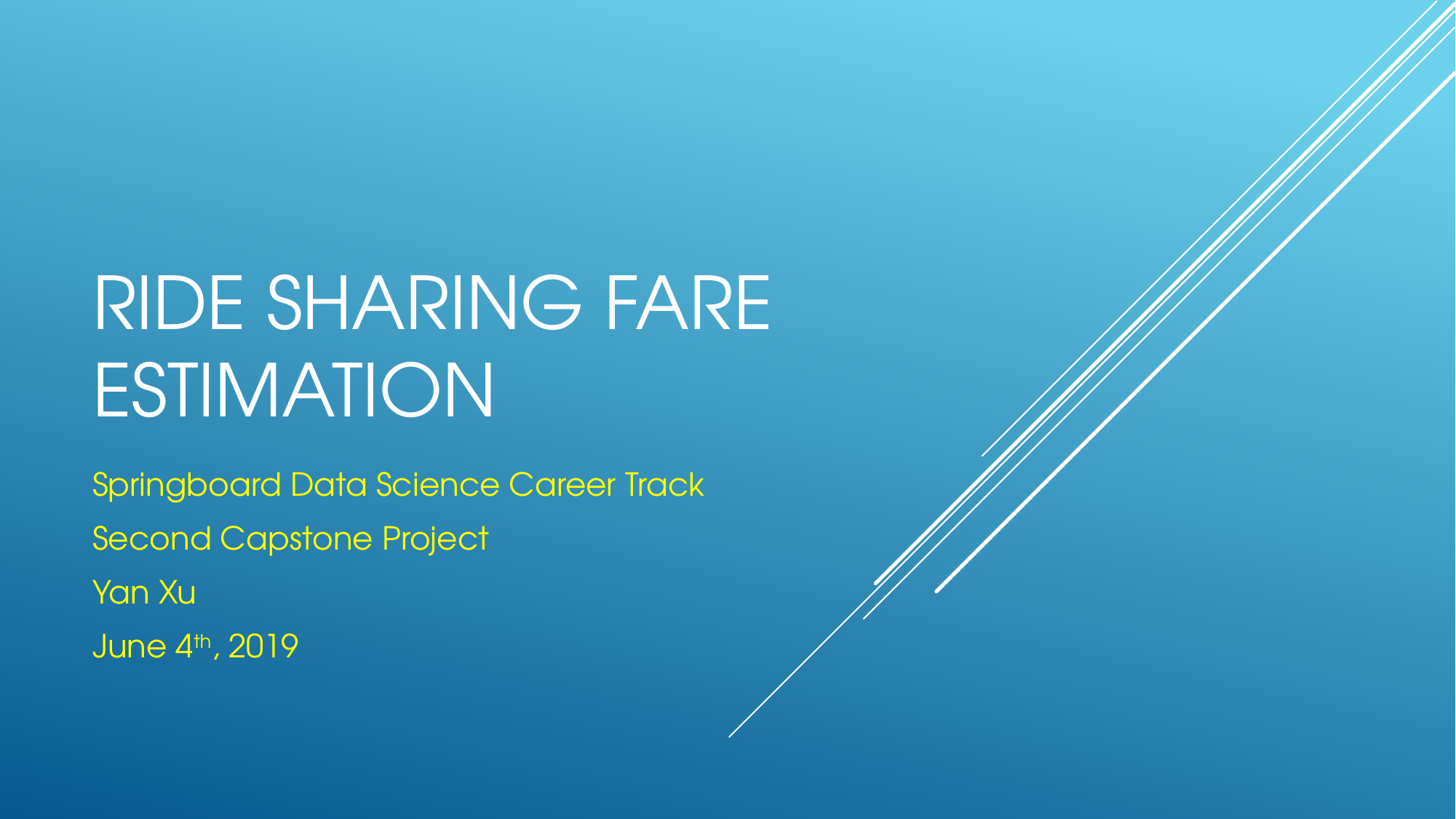

# Ride Sharing Fare Estimation
Springboard Data Science Career Track
Second Capstone Project
Yan Xu
June 4th, 2019